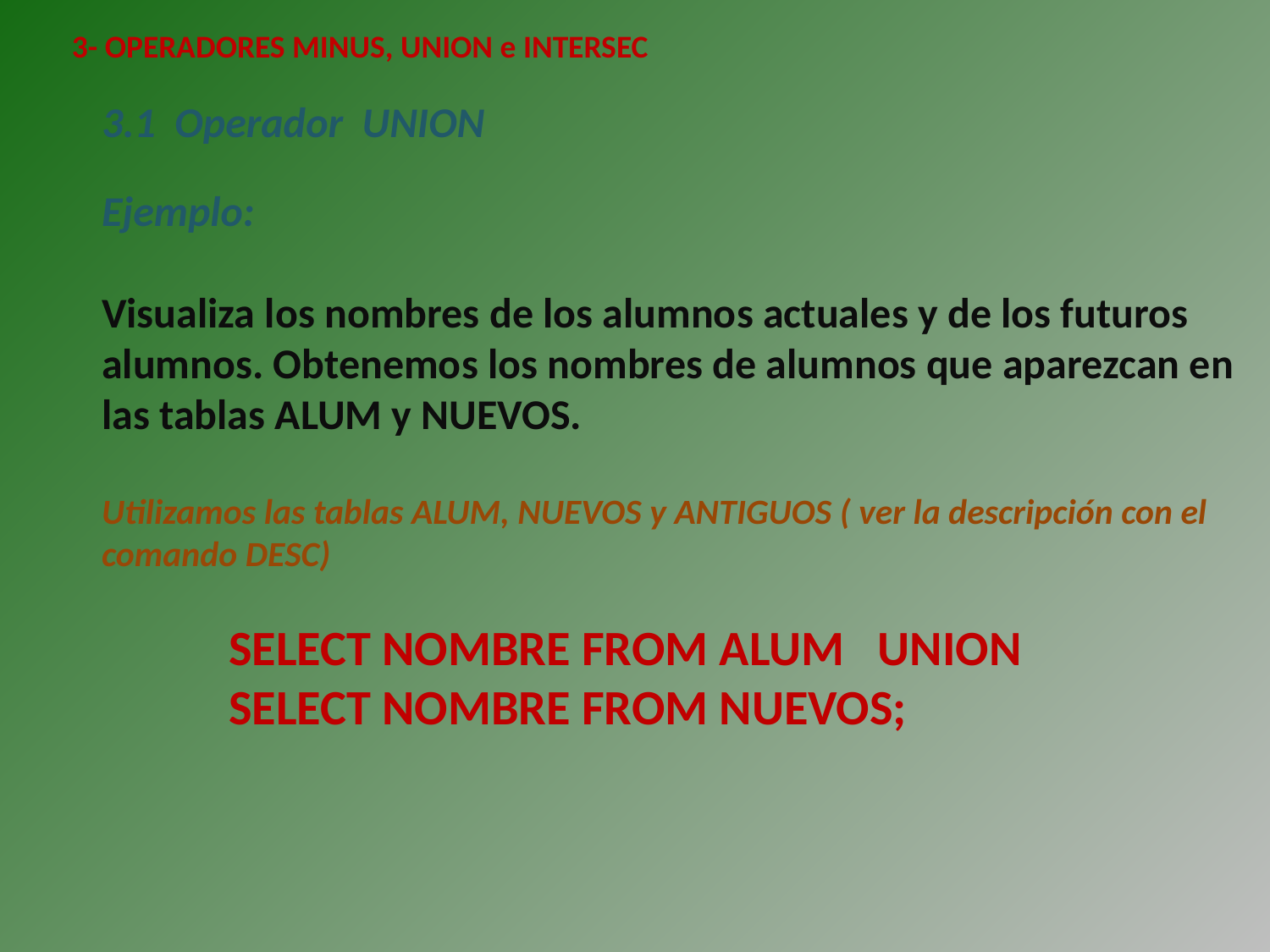

3- OPERADORES MINUS, UNION e INTERSEC
3.1  Operador  UNION

Ejemplo:

Visualiza los nombres de los alumnos actuales y de los futuros alumnos. Obtenemos los nombres de alumnos que aparezcan en las tablas ALUM y NUEVOS.

Utilizamos las tablas ALUM, NUEVOS y ANTIGUOS ( ver la descripción con el comando DESC)

	SELECT NOMBRE FROM ALUM   UNION
	SELECT NOMBRE FROM NUEVOS;